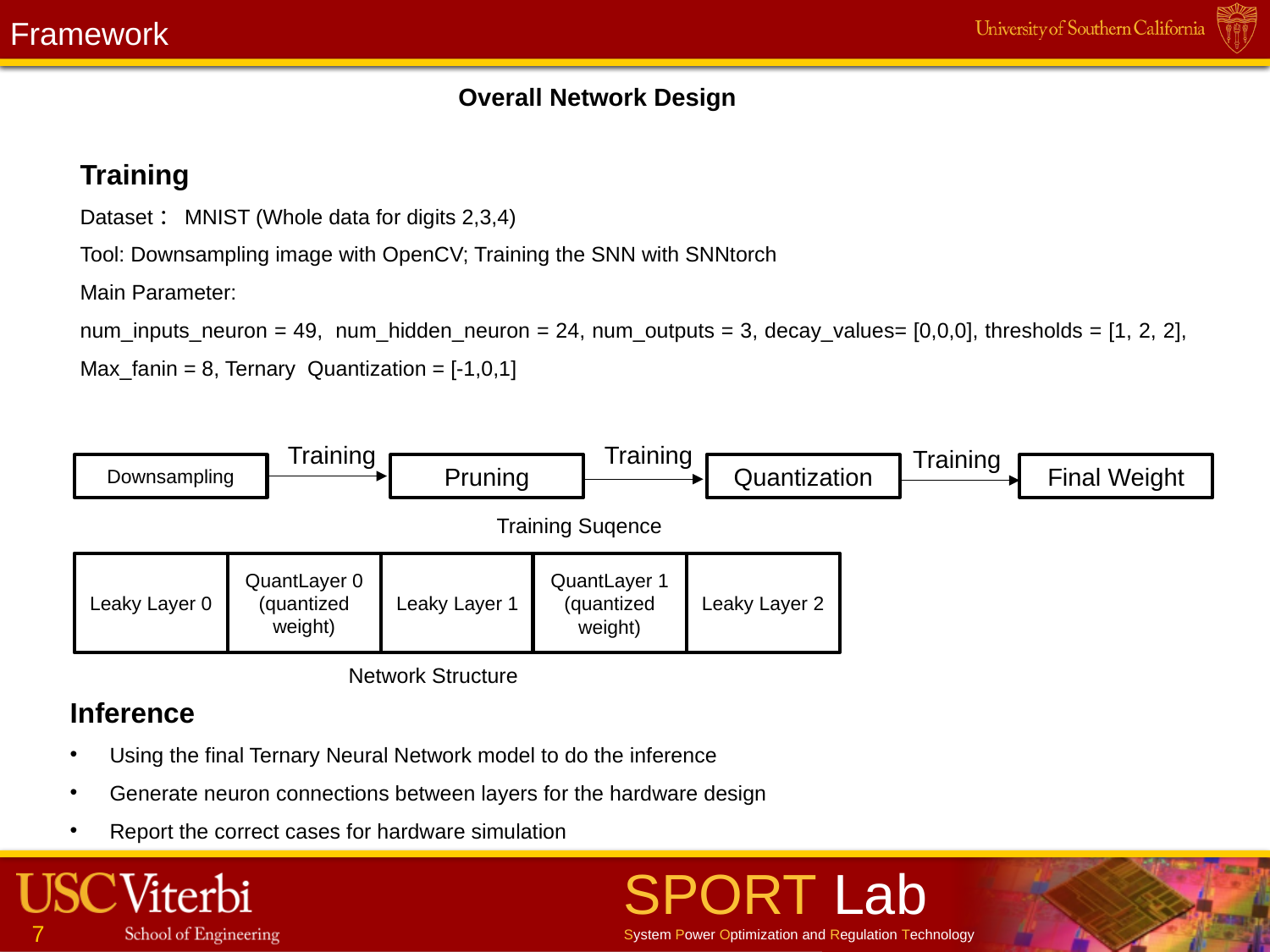

Framework
Overall Network Design
Training
Dataset：MNIST (Whole data for digits 2,3,4)
Tool: Downsampling image with OpenCV; Training the SNN with SNNtorch
Main Parameter:
num_inputs_neuron = 49,  num_hidden_neuron = 24, num_outputs = 3, decay_values= [0,0,0], thresholds = [1, 2, 2], Max_fanin = 8, Ternary  Quantization = [-1,0,1]
Training
Training
Training
Final Weight
Downsampling
Pruning
Quantization
Training Suqence
QuantLayer 0
(quantized weight)
Leaky Layer 2
Leaky Layer 0
Leaky Layer 1
QuantLayer 1
(quantized weight)
Network Structure
Inference
Using the final Ternary Neural Network model to do the inference
Generate neuron connections between layers for the hardware design
Report the correct cases for hardware simulation
7